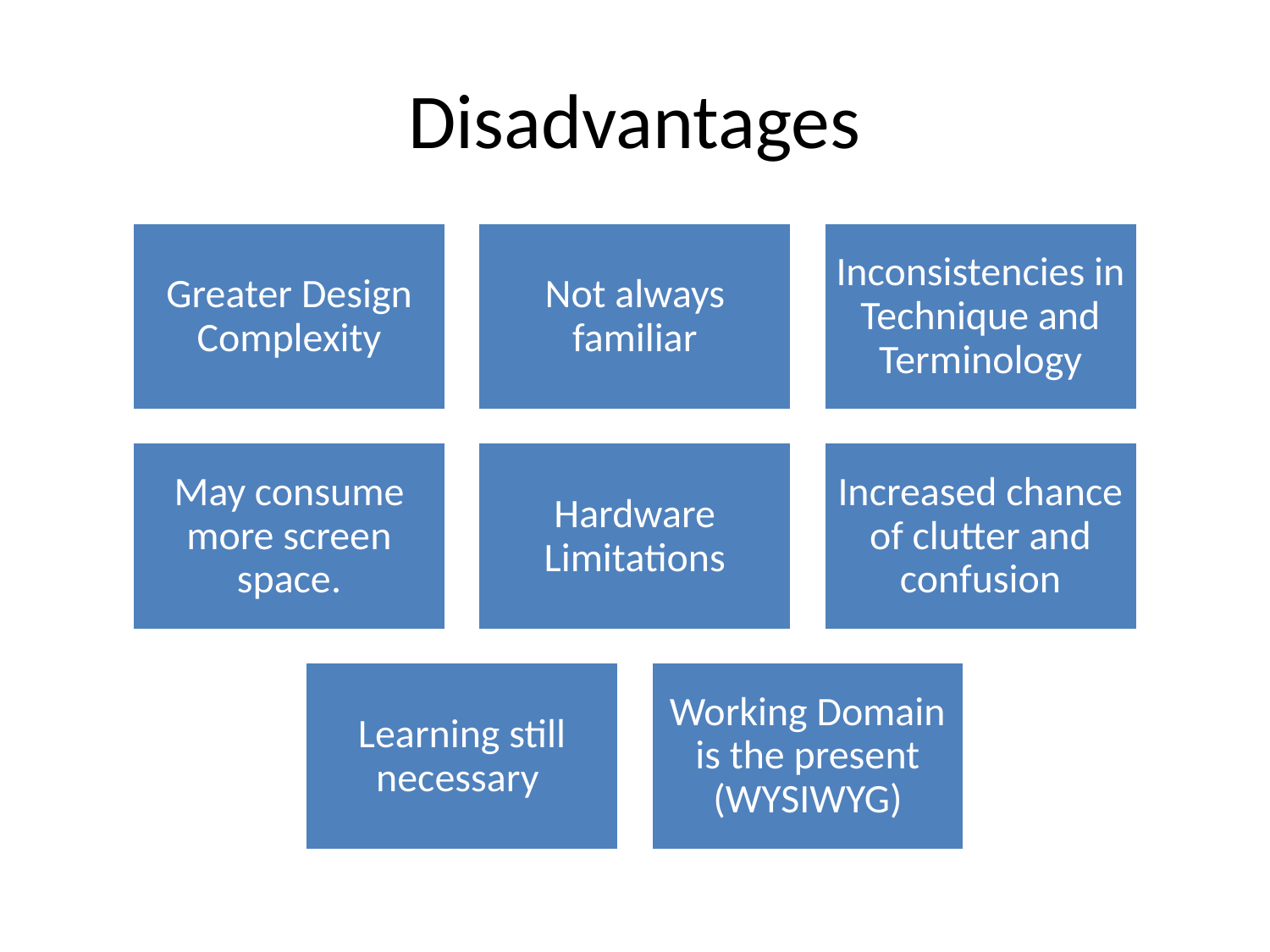

# Disadvantages
Greater Design Complexity
Not always familiar
Inconsistencies in Technique and Terminology
May consume more screen space.
Hardware Limitations
Increased chance of clutter and confusion
Learning still necessary
Working Domain is the present (WYSIWYG)